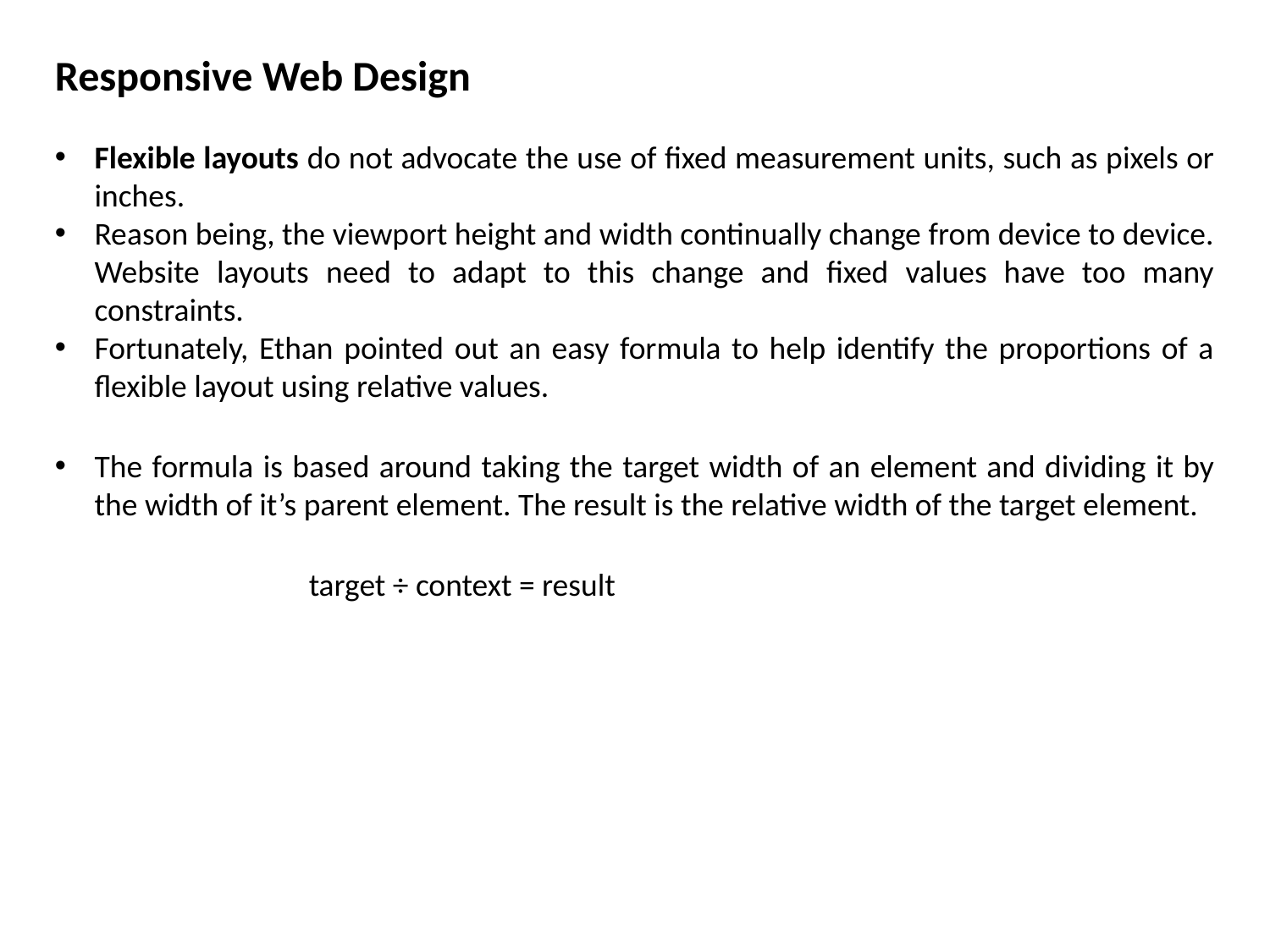

Responsive Web Design

Flexible layouts do not advocate the use of fixed measurement units, such as pixels or inches.
Reason being, the viewport height and width continually change from device to device. Website layouts need to adapt to this change and fixed values have too many constraints.
Fortunately, Ethan pointed out an easy formula to help identify the proportions of a flexible layout using relative values.

The formula is based around taking the target width of an element and dividing it by the width of it’s parent element. The result is the relative width of the target element.

	target ÷ context = result